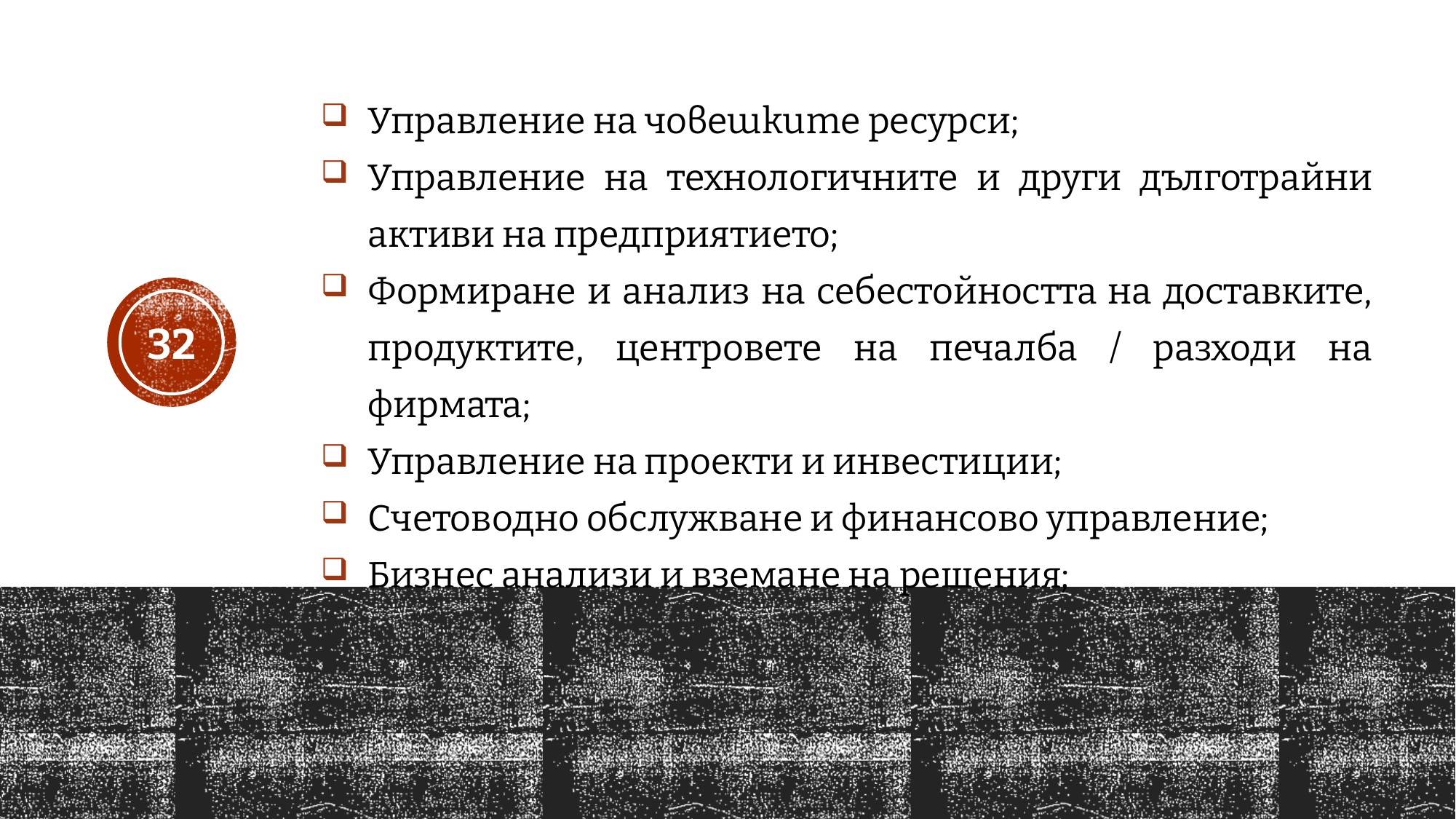

Управление на човешките ресурси;
Управление на технологичните и други дълготрайни активи на предприятието;
Формиране и анализ на себестойността на доставките, продуктите, центровете на печалба / разходи на фирмата;
Управление на проекти и инвестиции;
Счетоводно обслужване и финансово управление;
Бизнес анализи и вземане на решения;

32